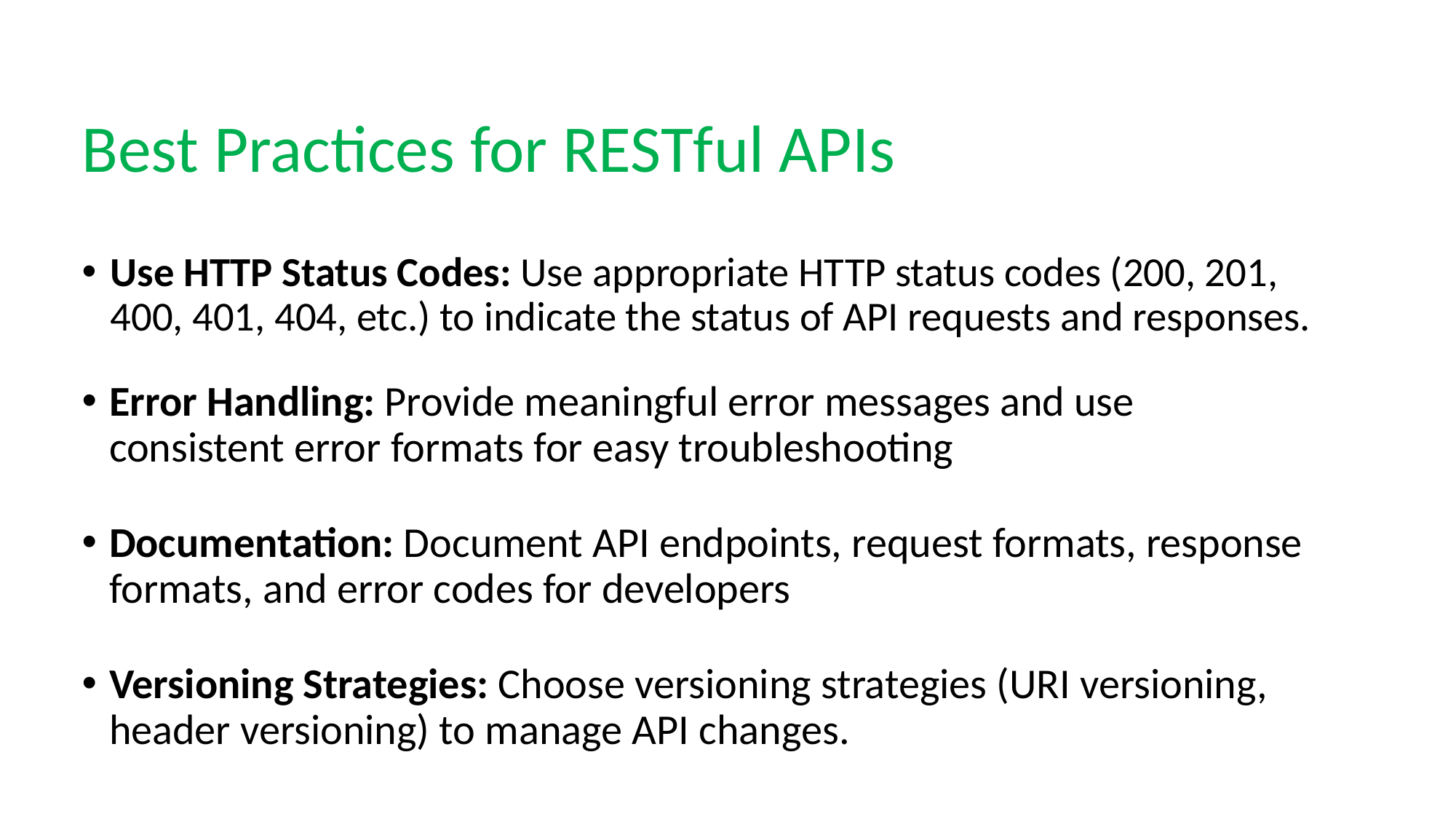

# Best Practices for RESTful APIs
Use HTTP Status Codes: Use appropriate HTTP status codes (200, 201, 400, 401, 404, etc.) to indicate the status of API requests and responses.
Error Handling: Provide meaningful error messages and use consistent error formats for easy troubleshooting
Documentation: Document API endpoints, request formats, response formats, and error codes for developers
Versioning Strategies: Choose versioning strategies (URI versioning, header versioning) to manage API changes.